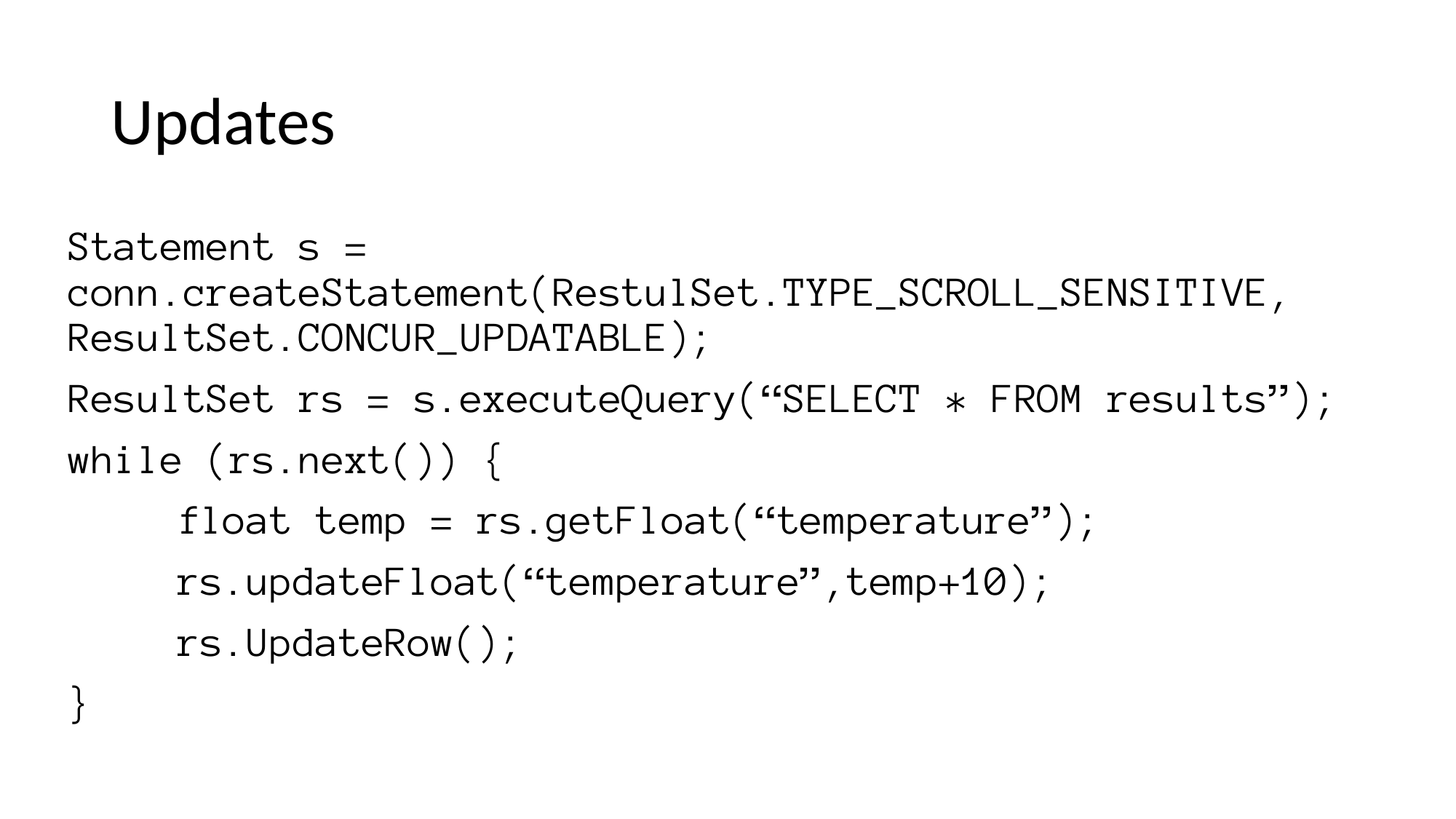

# Updates
Statement s = conn.createStatement(RestulSet.TYPE_SCROLL_SENSITIVE, ResultSet.CONCUR_UPDATABLE);
ResultSet rs = s.executeQuery(“SELECT * FROM results”);
while (rs.next()) {
	float temp = rs.getFloat(“temperature”);
	rs.updateFloat(“temperature”,temp+10);
	rs.UpdateRow();
}